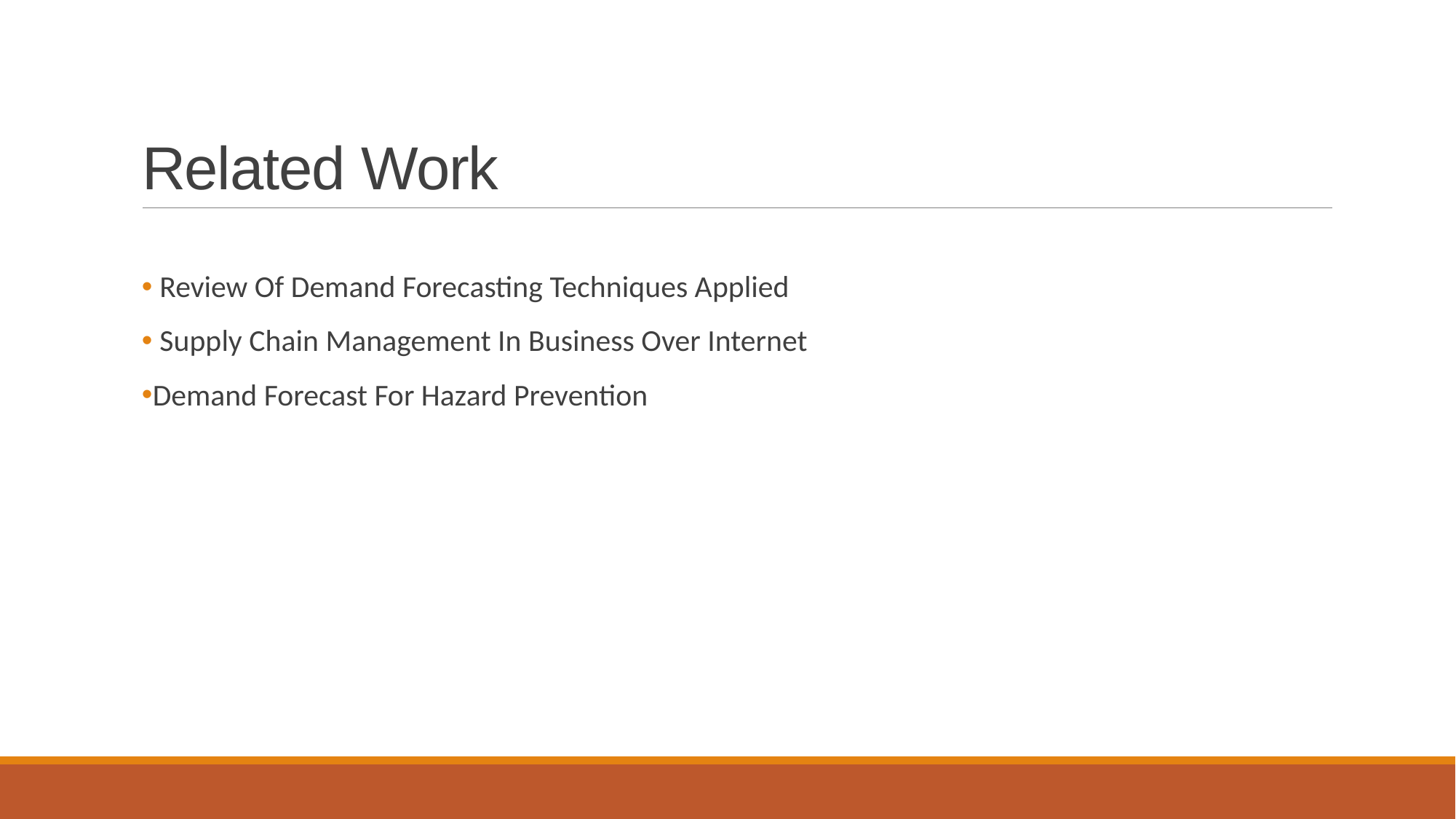

# Related Work
 Review Of Demand Forecasting Techniques Applied
 Supply Chain Management In Business Over Internet
Demand Forecast For Hazard Prevention